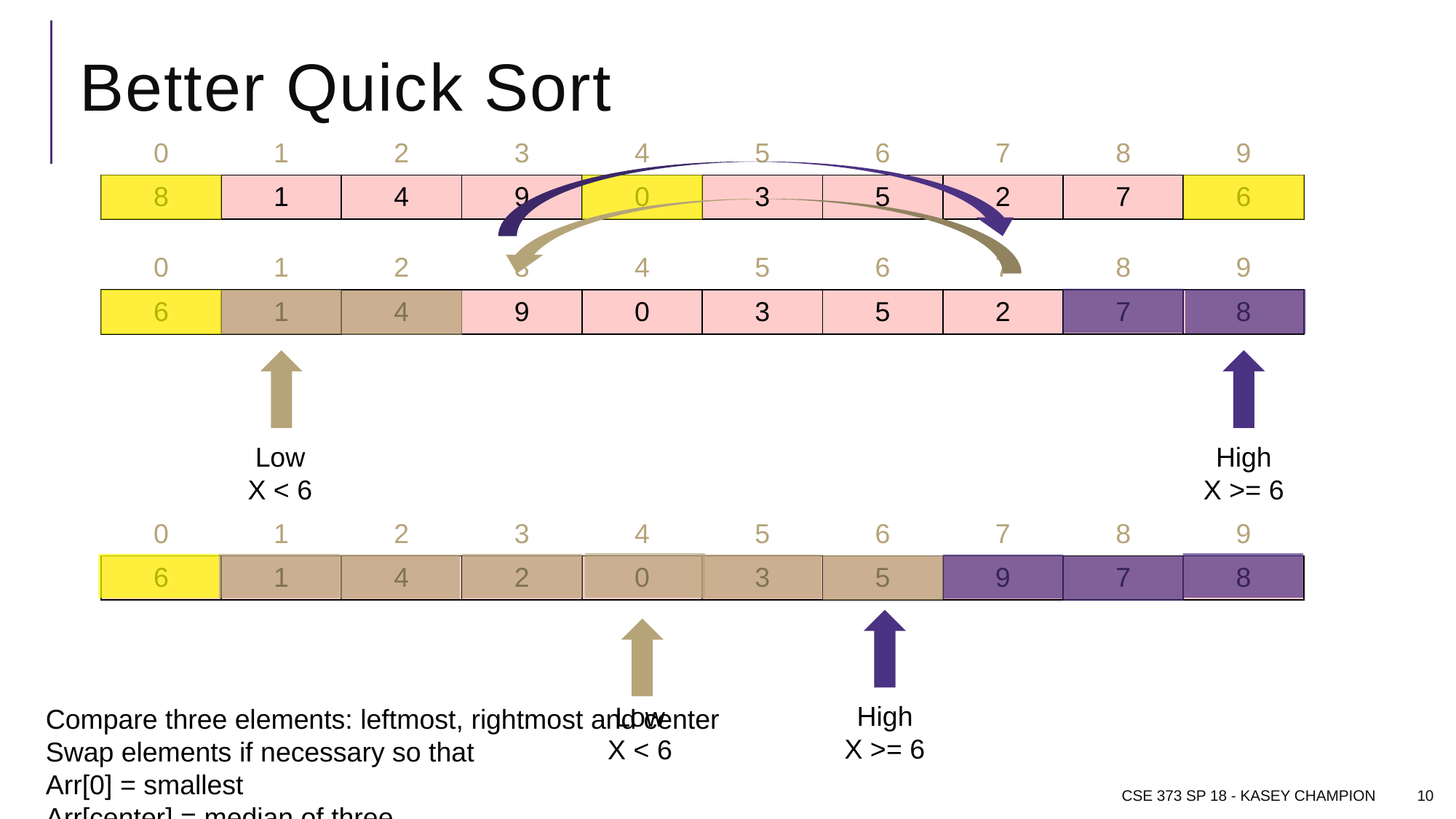

# Better Quick Sort
| 0 | 1 | 2 | 3 | 4 | 5 | 6 | 7 | 8 | 9 |
| --- | --- | --- | --- | --- | --- | --- | --- | --- | --- |
| 8 | 1 | 4 | 9 | 0 | 3 | 5 | 2 | 7 | 6 |

| 0 | 1 | 2 | 3 | 4 | 5 | 6 | 7 | 8 | 9 |
| --- | --- | --- | --- | --- | --- | --- | --- | --- | --- |
| 6 | 1 | 4 | 9 | 0 | 3 | 5 | 2 | 7 | 8 |

High
X >= 6
Low
X < 6
| 0 | 1 | 2 | 3 | 4 | 5 | 6 | 7 | 8 | 9 |
| --- | --- | --- | --- | --- | --- | --- | --- | --- | --- |
| 6 | 1 | 4 | 2 | 0 | 3 | 5 | 9 | 7 | 8 |

High
X >= 6
Low
X < 6
Compare three elements: leftmost, rightmost and center
Swap elements if necessary so that
Arr[0] = smallest
Arr[center] = median of three
Arr[size-1] = largest
CSE 373 SP 18 - Kasey Champion
10